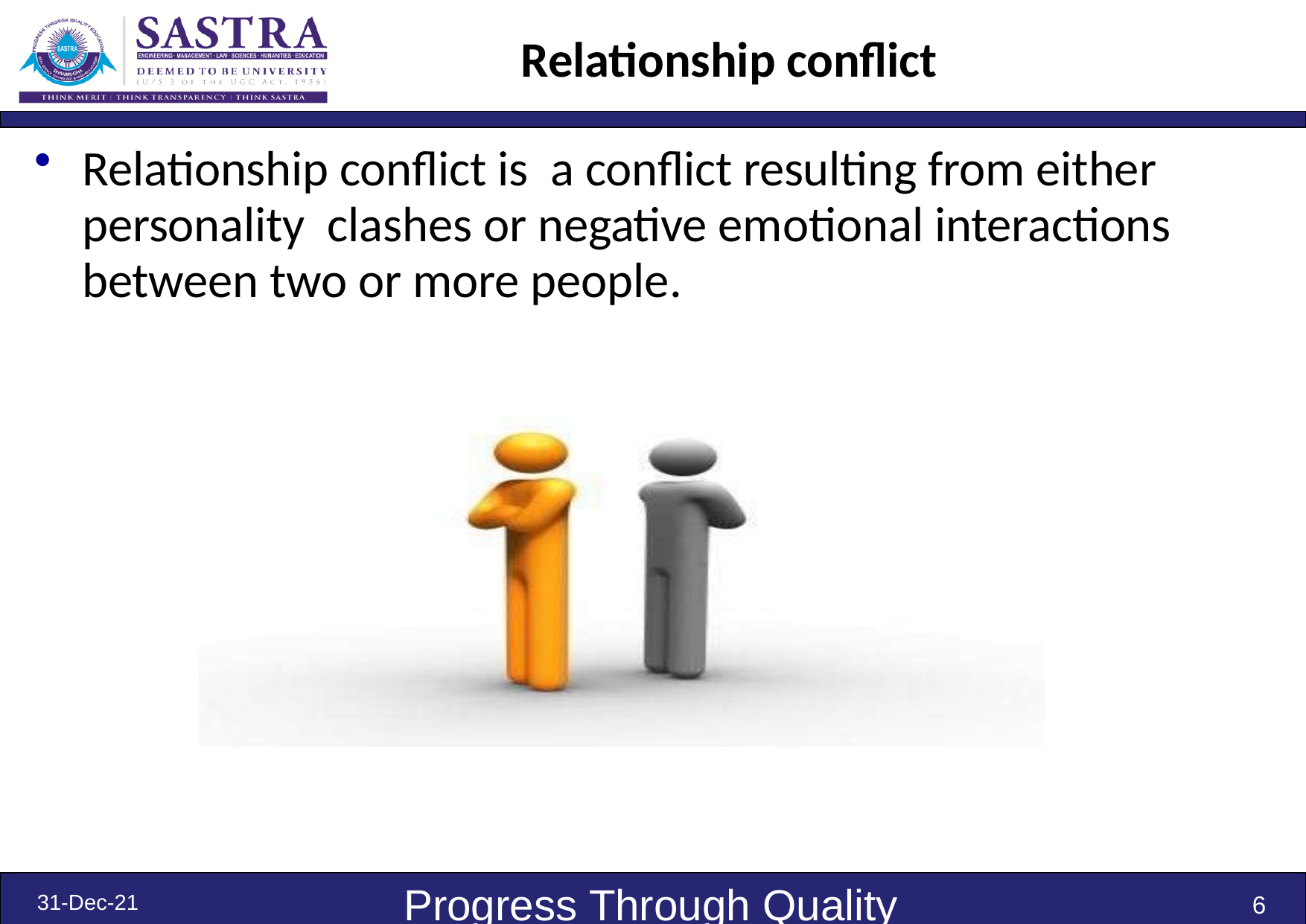

# Relationship conflict
Relationship conflict is  a conflict resulting from either personality  clashes or negative emotional interactions  between two or more people.

31-Dec-21
6